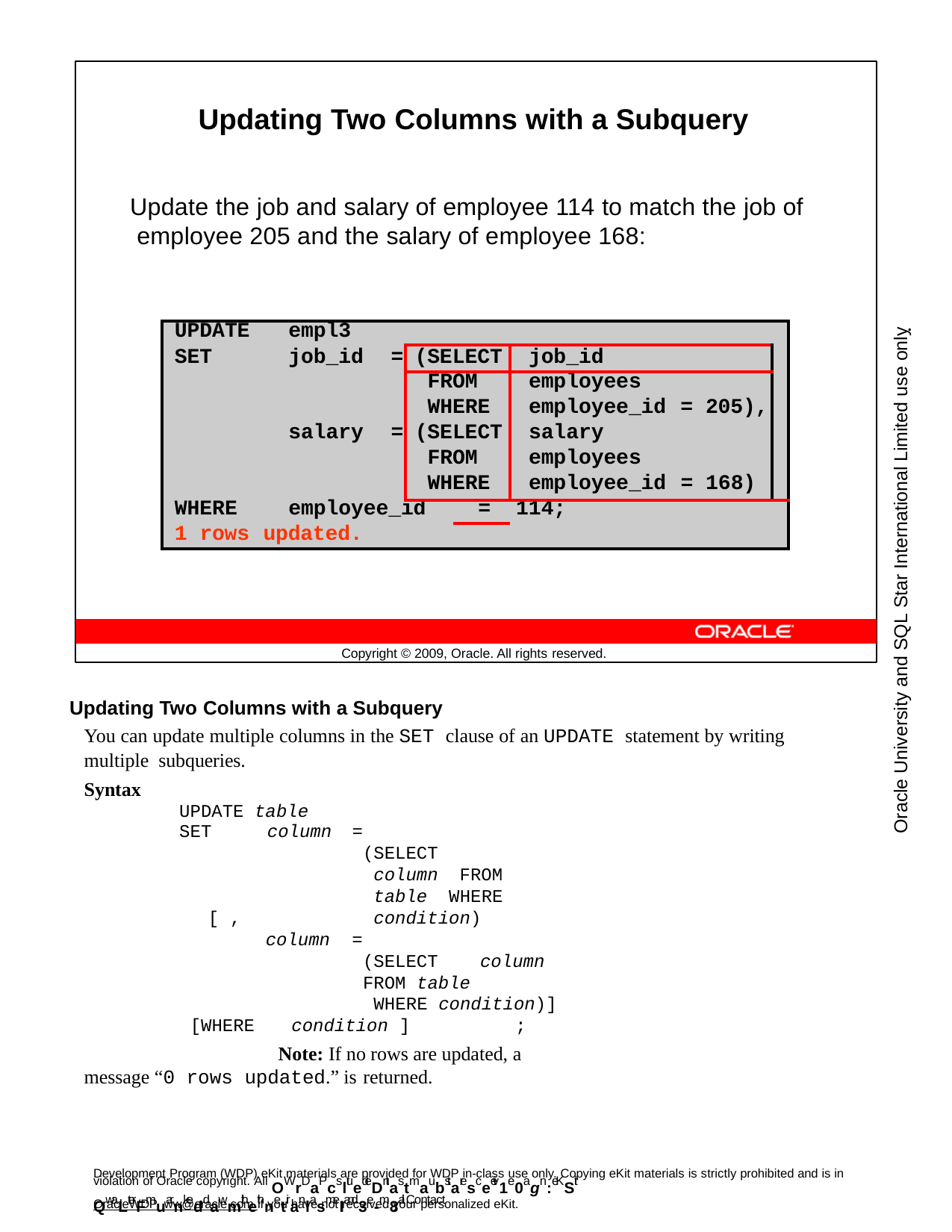

Updating Two Columns with a Subquery

Update the job and salary of employee 114 to match the job of  employee 205 and the salary of employee 168:
Oracle University and SQL Star International Limited use onlyฺ
| UPDATE | empl3 |  |  |  |  |  |  |
| --- | --- | --- | --- | --- | --- | --- | --- |
| SET | job\_id | = | (SELECT |  | job\_id |  |  |
|  |  |  | FROM |  | employees |  |  |
|  |  |  | WHERE |  | employee\_id | = 205), |  |
|  | salary | = | (SELECT |  | salary |  |  |
|  |  |  | FROM |  | employees |  |  |
|  |  |  | WHERE |  | employee\_id | = 168) |  |
| WHERE | employee\_id |  |  | = | 114; |  |  |
| 1 rows | updated. |  |  |  |  |  |  |
Copyright © 2009, Oracle. All rights reserved.

Updating Two Columns with a Subquery
You can update multiple columns in the SET clause of an UPDATE statement by writing multiple  subqueries.
Syntax
UPDATE table
SET	column
=
(SELECT	column  FROM table  WHERE condition)
[ ,
column
=
(SELECT
FROM table
column
WHERE condition)]  [WHERE	condition ]	;
Note: If no rows are updated, a message “0 rows updated.” is returned.
Development Program (WDP) eKit materials are provided for WDP in-class use only. Copying eKit materials is strictly prohibited and is in
violation of Oracle copyright. All OWrDaPcsltuedeDntas tmaubstaresceeiv1e0agn :eKSit QwaLterFmuarnkeddawmithethnetiranlasmeIIand3e-m8ail.  Contact
OracleWDP_ww@oracle.com if you have not received your personalized eKit.